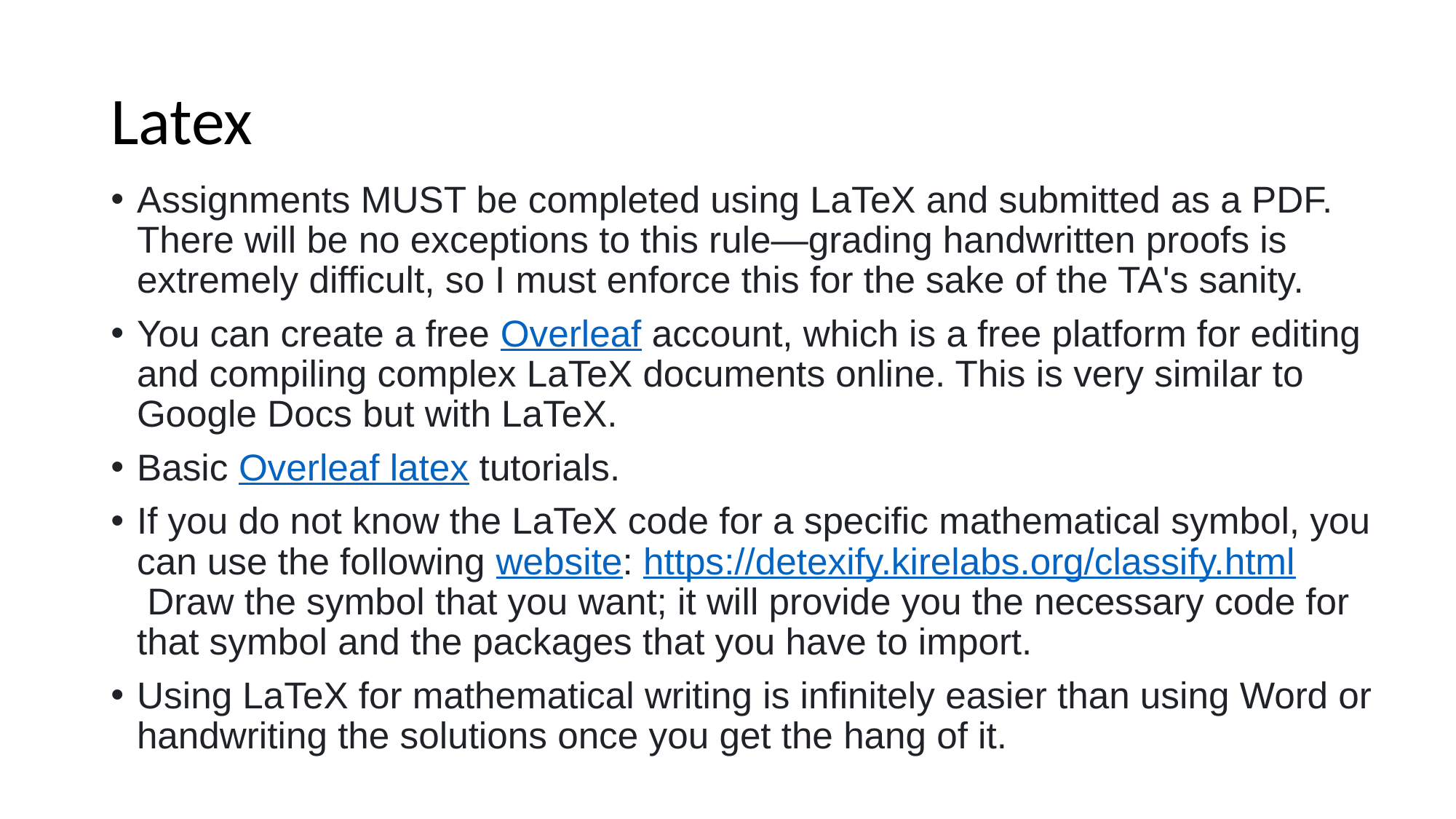

# Latex
Assignments MUST be completed using LaTeX and submitted as a PDF. There will be no exceptions to this rule—grading handwritten proofs is extremely difficult, so I must enforce this for the sake of the TA's sanity.
You can create a free Overleaf account, which is a free platform for editing and compiling complex LaTeX documents online. This is very similar to Google Docs but with LaTeX.
Basic Overleaf latex tutorials.
If you do not know the LaTeX code for a specific mathematical symbol, you can use the following website: https://detexify.kirelabs.org/classify.html Draw the symbol that you want; it will provide you the necessary code for that symbol and the packages that you have to import.
Using LaTeX for mathematical writing is infinitely easier than using Word or handwriting the solutions once you get the hang of it.